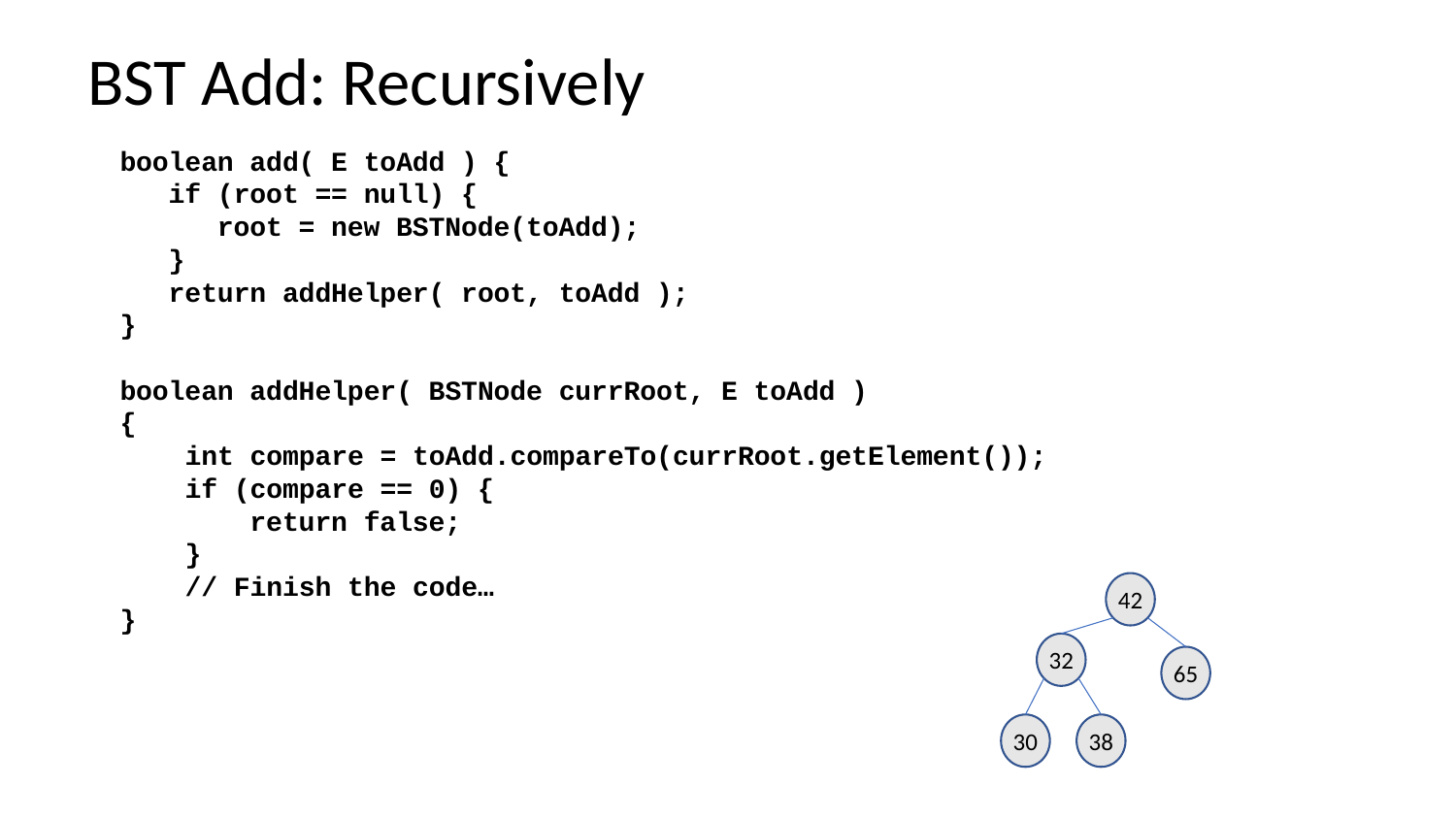

# BST Add: Recursively
boolean add( E toAdd ) {
   if (root == null) {
      root = new BSTNode(toAdd);
   }
   return addHelper( root, toAdd );
}

boolean addHelper( BSTNode currRoot, E toAdd )
{
    int compare = toAdd.compareTo(currRoot.getElement());
    if (compare == 0) {
        return false;
    }
    // Finish the code…
}
42
32
65
30
38